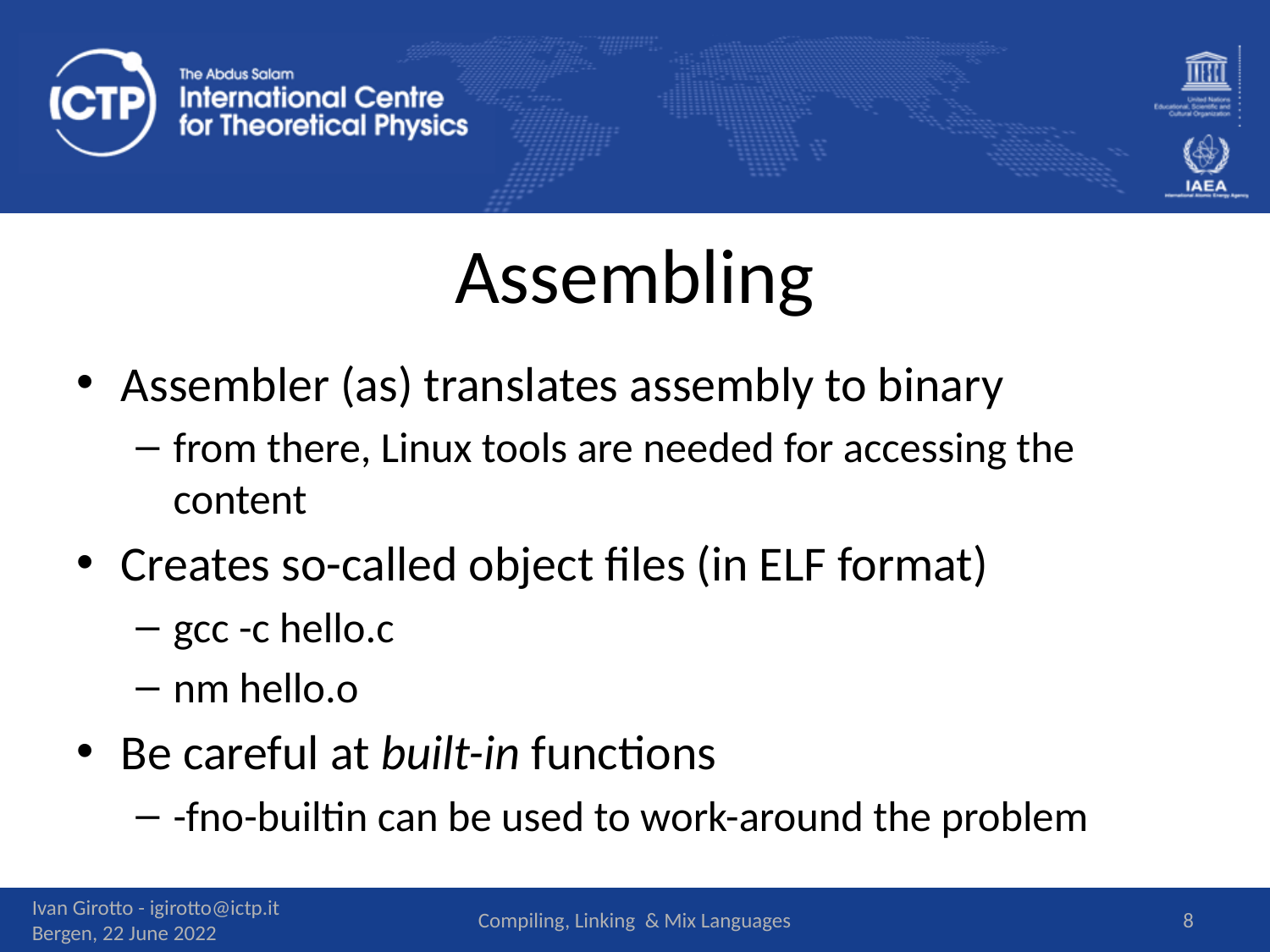

# Assembling
Assembler (as) translates assembly to binary
from there, Linux tools are needed for accessing the content
Creates so-called object files (in ELF format)
gcc -c hello.c
nm hello.o
Be careful at built-in functions
-fno-builtin can be used to work-around the problem
Ivan Girotto - igirotto@ictp.it         Bergen, 22 June 2022
Compiling, Linking  & Mix Languages
8